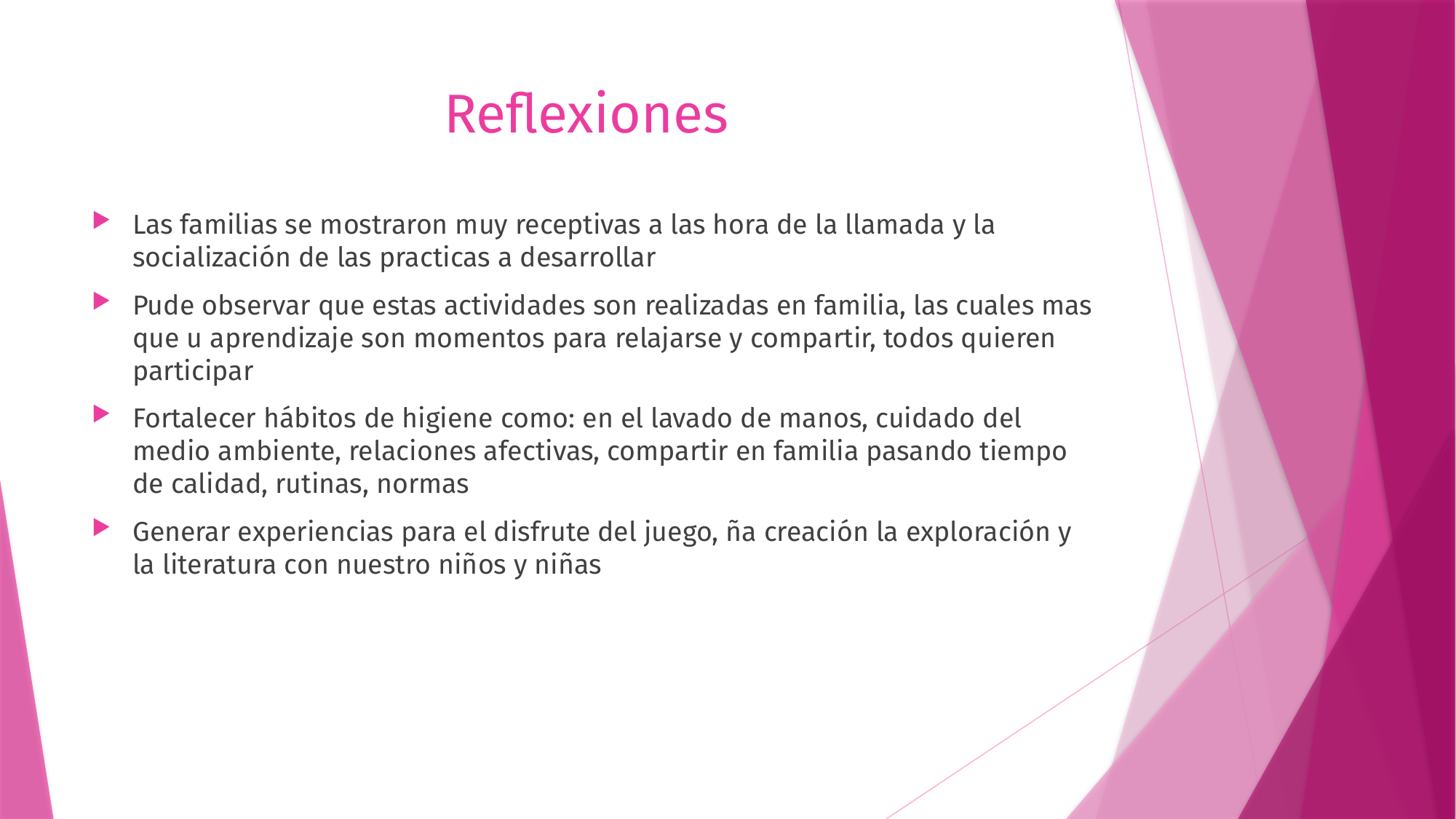

# Reflexiones
Las familias se mostraron muy receptivas a las hora de la llamada y la socialización de las practicas a desarrollar
Pude observar que estas actividades son realizadas en familia, las cuales mas que u aprendizaje son momentos para relajarse y compartir, todos quieren participar
Fortalecer hábitos de higiene como: en el lavado de manos, cuidado del medio ambiente, relaciones afectivas, compartir en familia pasando tiempo de calidad, rutinas, normas
Generar experiencias para el disfrute del juego, ña creación la exploración y la literatura con nuestro niños y niñas